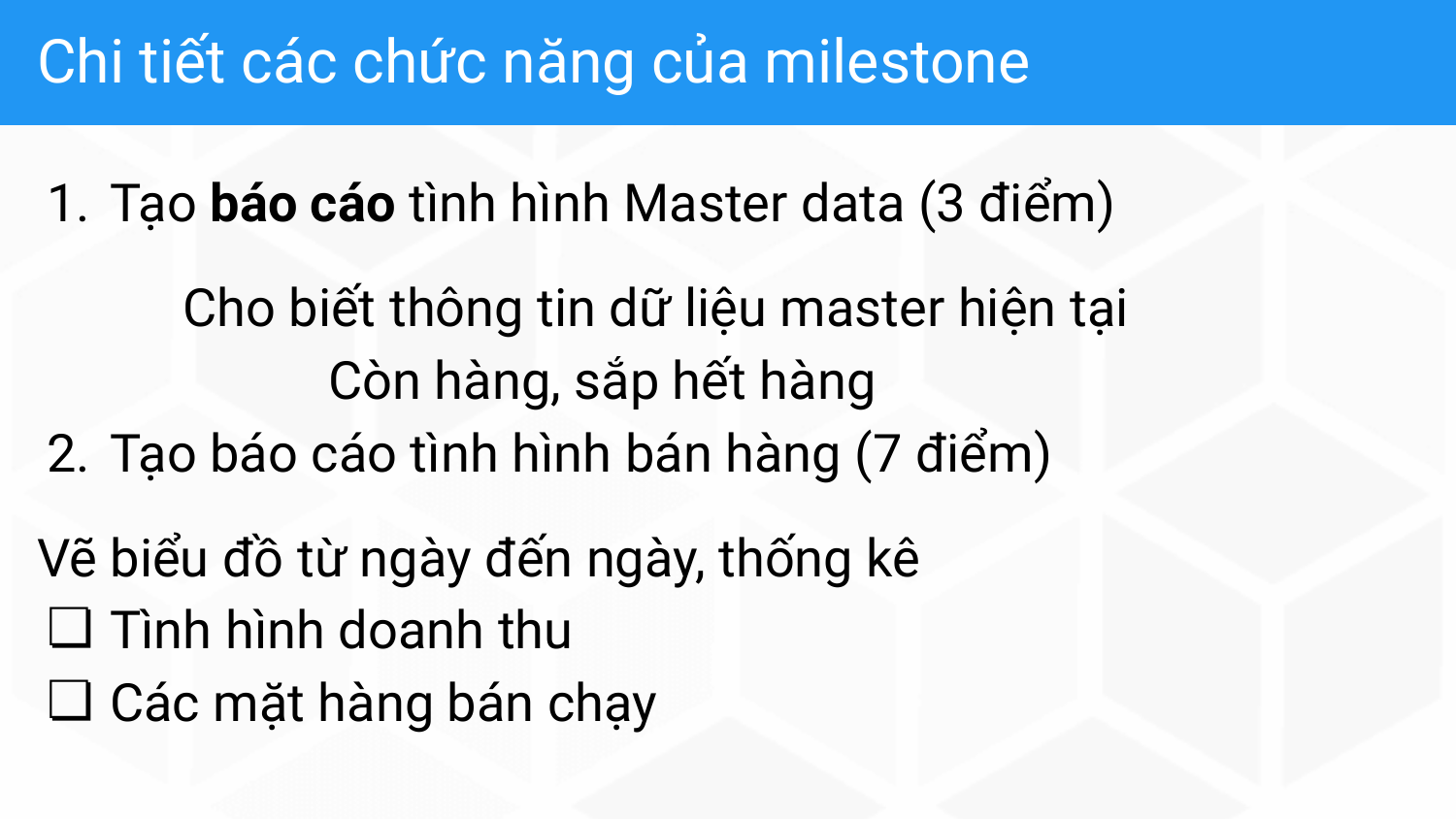

# Chi tiết các chức năng của milestone
Tạo báo cáo tình hình Master data (3 điểm)
	Cho biết thông tin dữ liệu master hiện tại
		Còn hàng, sắp hết hàng
Tạo báo cáo tình hình bán hàng (7 điểm)
Vẽ biểu đồ từ ngày đến ngày, thống kê
Tình hình doanh thu
Các mặt hàng bán chạy